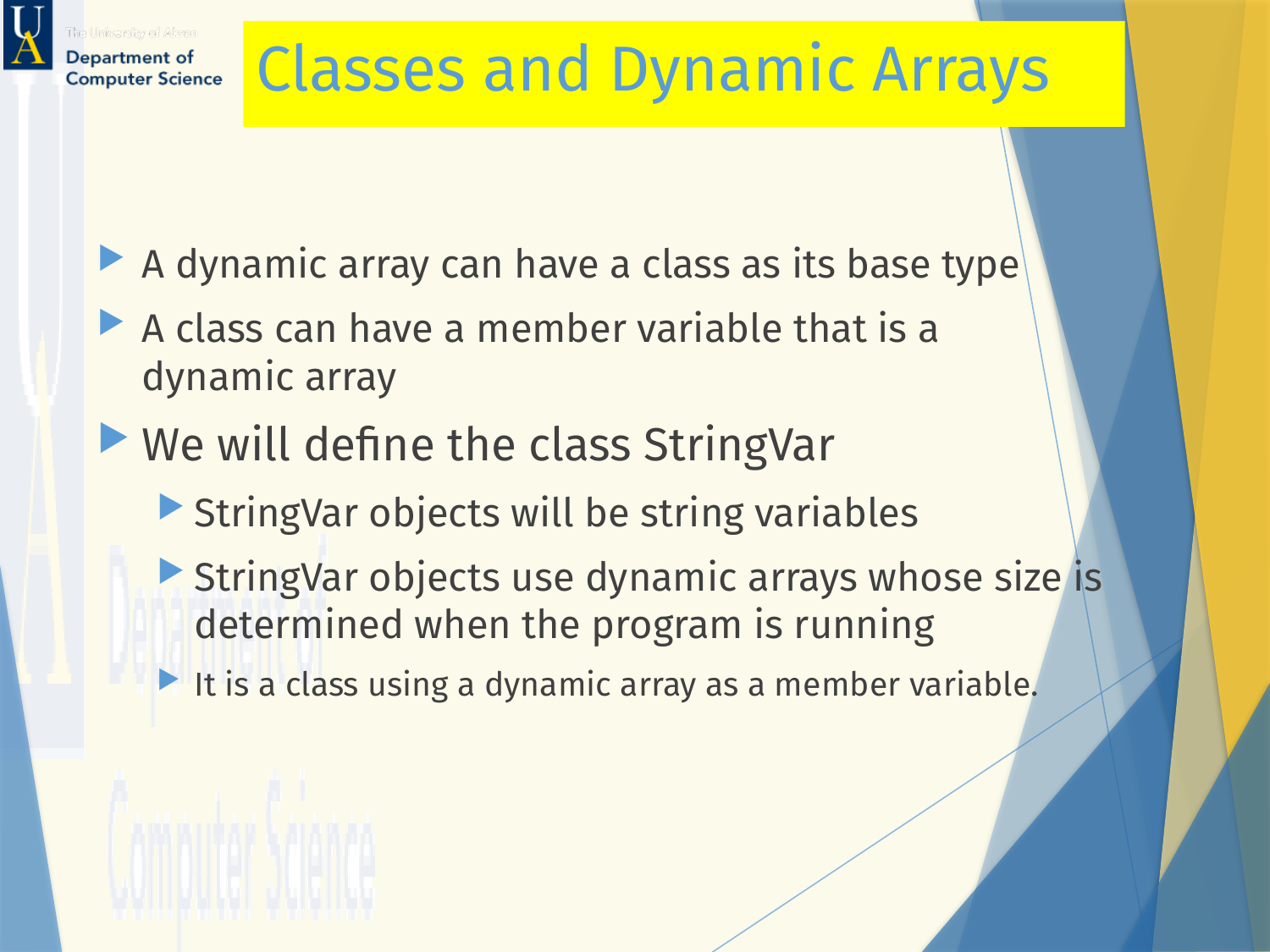

# Classes and Dynamic Arrays

A dynamic array can have a class as its base type
A class can have a member variable that is a
dynamic array
We will define the class StringVar
StringVar objects will be string variables
StringVar objects use dynamic arrays whose size is determined when the program is running
It is a class using a dynamic array as a member variable.